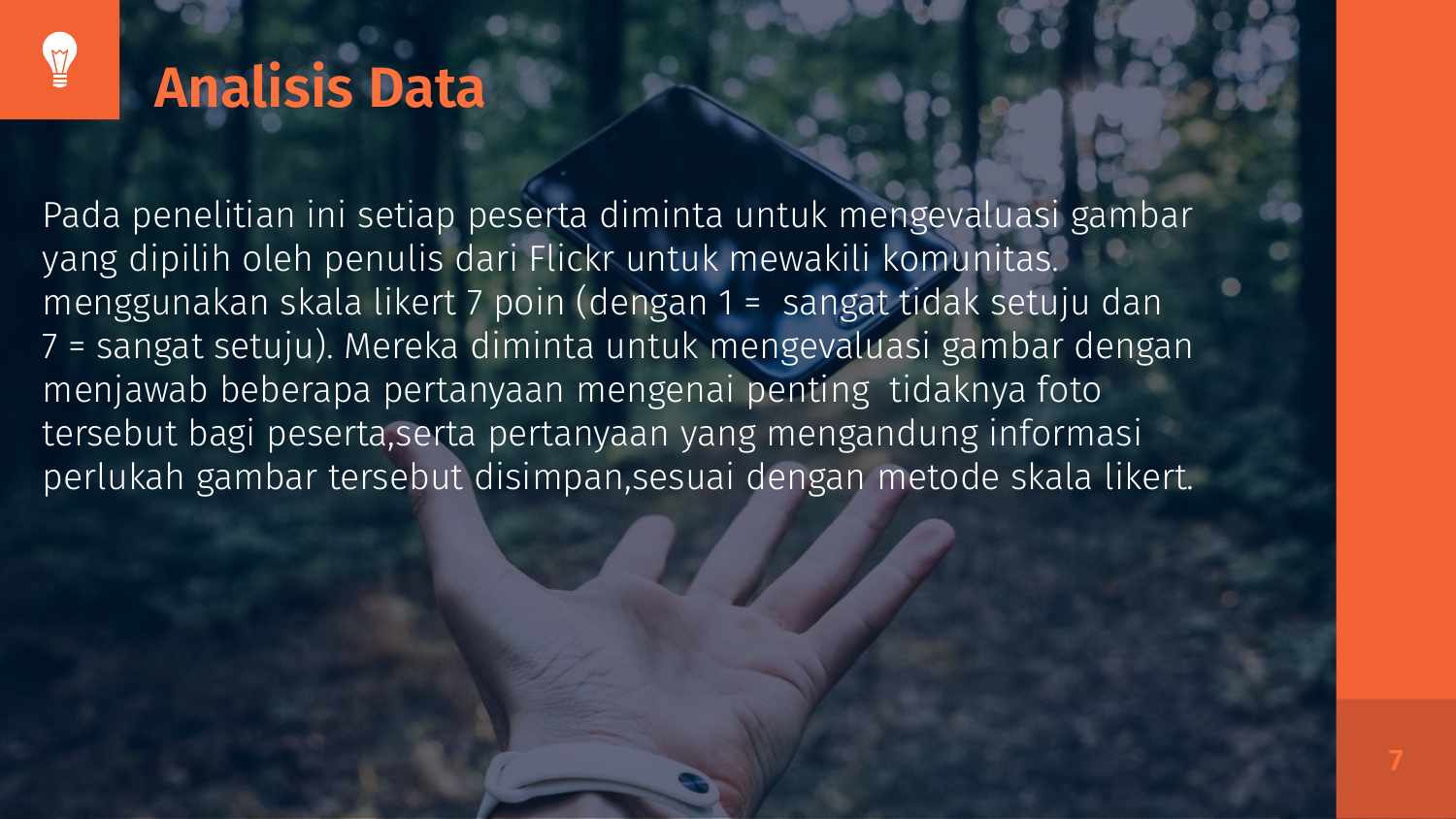

# Analisis Data
Pada penelitian ini setiap peserta diminta untuk mengevaluasi gambar yang dipilih oleh penulis dari Flickr untuk mewakili komunitas. menggunakan skala likert 7 poin (dengan 1 =  sangat tidak setuju dan       7 = sangat setuju). Mereka diminta untuk mengevaluasi gambar dengan menjawab beberapa pertanyaan mengenai penting  tidaknya foto tersebut bagi peserta,serta pertanyaan yang mengandung informasi perlukah gambar tersebut disimpan,sesuai dengan metode skala likert.
7